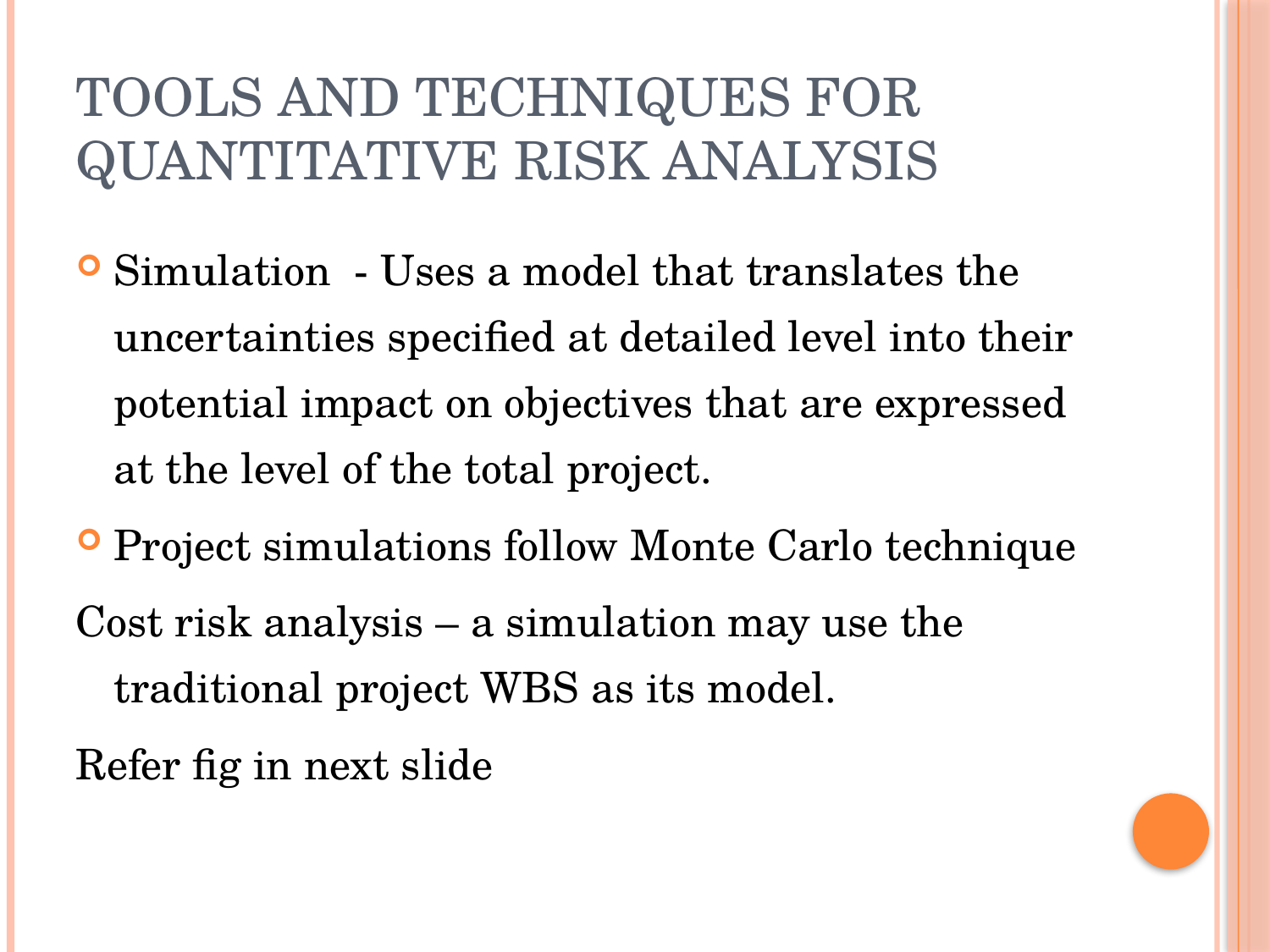

# TOOLS and techniques for Quantitative Risk analysis
Simulation  - Uses a model that translates the uncertainties specified at detailed level into their potential impact on objectives that are expressed at the level of the total project.
Project simulations follow Monte Carlo technique
Cost risk analysis – a simulation may use the traditional project WBS as its model.
Refer fig in next slide